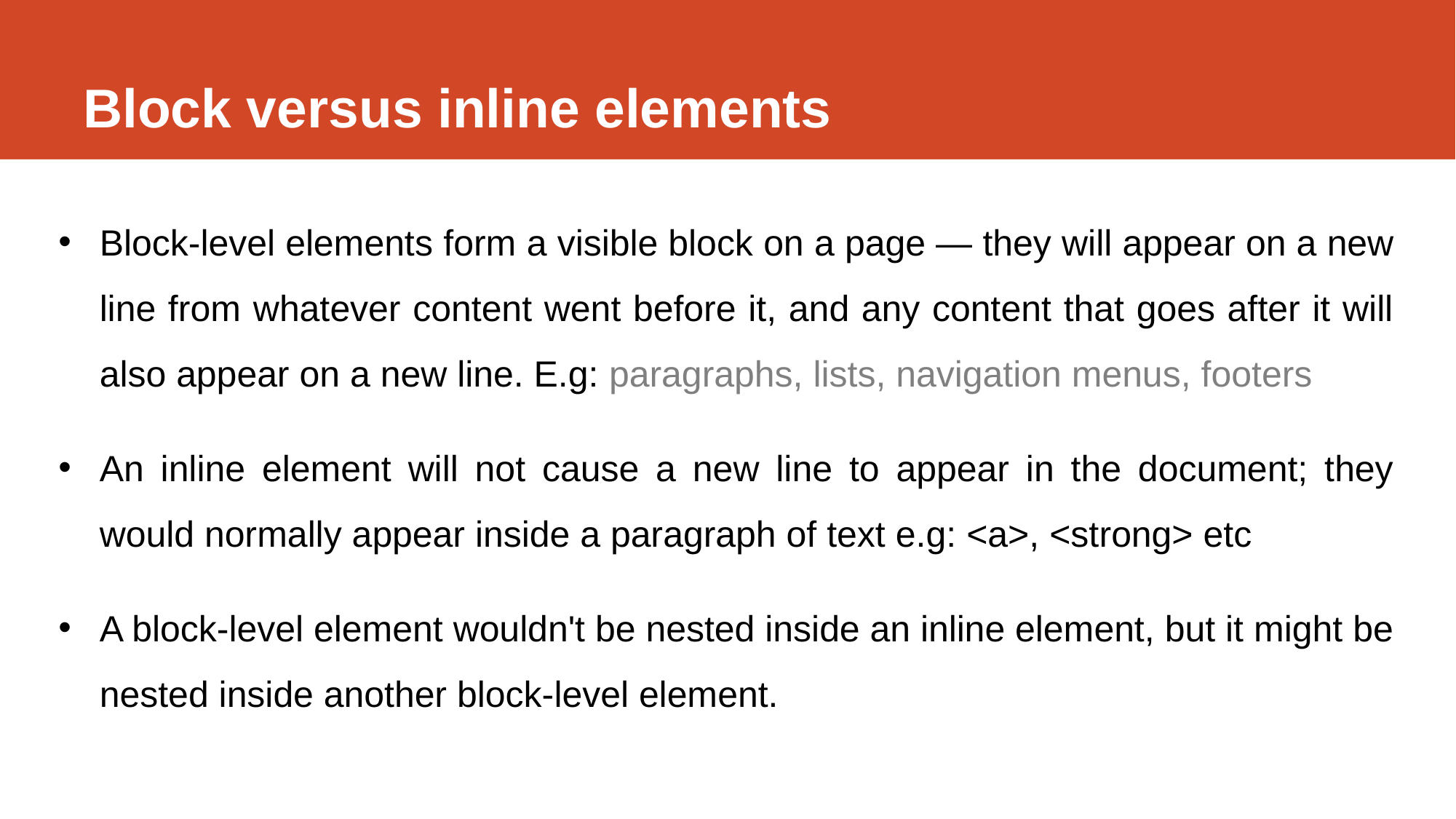

# Block versus inline elements
Block-level elements form a visible block on a page — they will appear on a new line from whatever content went before it, and any content that goes after it will also appear on a new line. E.g: paragraphs, lists, navigation menus, footers
An inline element will not cause a new line to appear in the document; they would normally appear inside a paragraph of text e.g: <a>, <strong> etc
A block-level element wouldn't be nested inside an inline element, but it might be nested inside another block-level element.